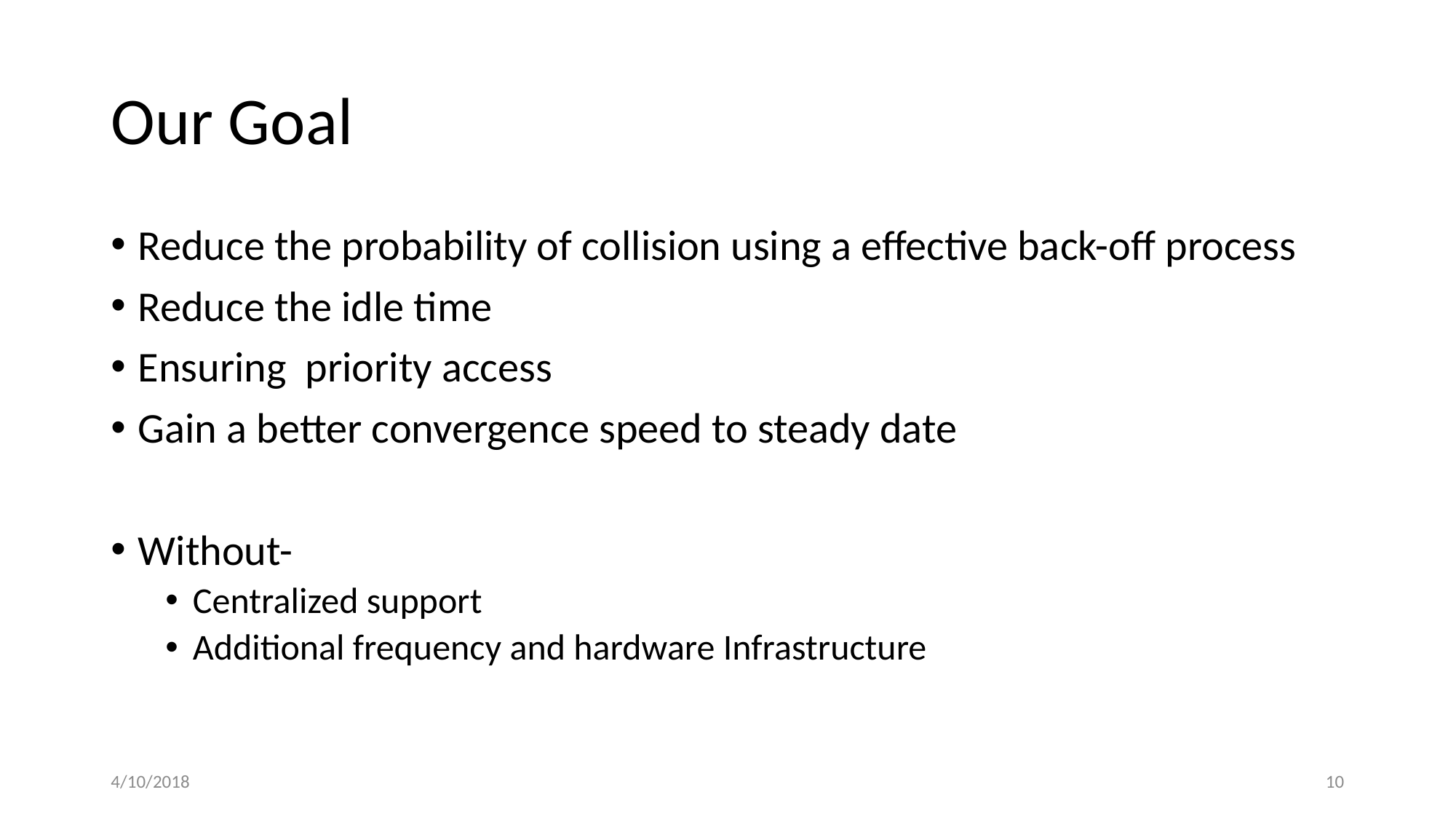

# Our Goal
Reduce the probability of collision using a effective back-off process
Reduce the idle time
Ensuring  priority access
Gain a better convergence speed to steady date

Without-
Centralized support
Additional frequency and hardware Infrastructure

4/10/2018
10